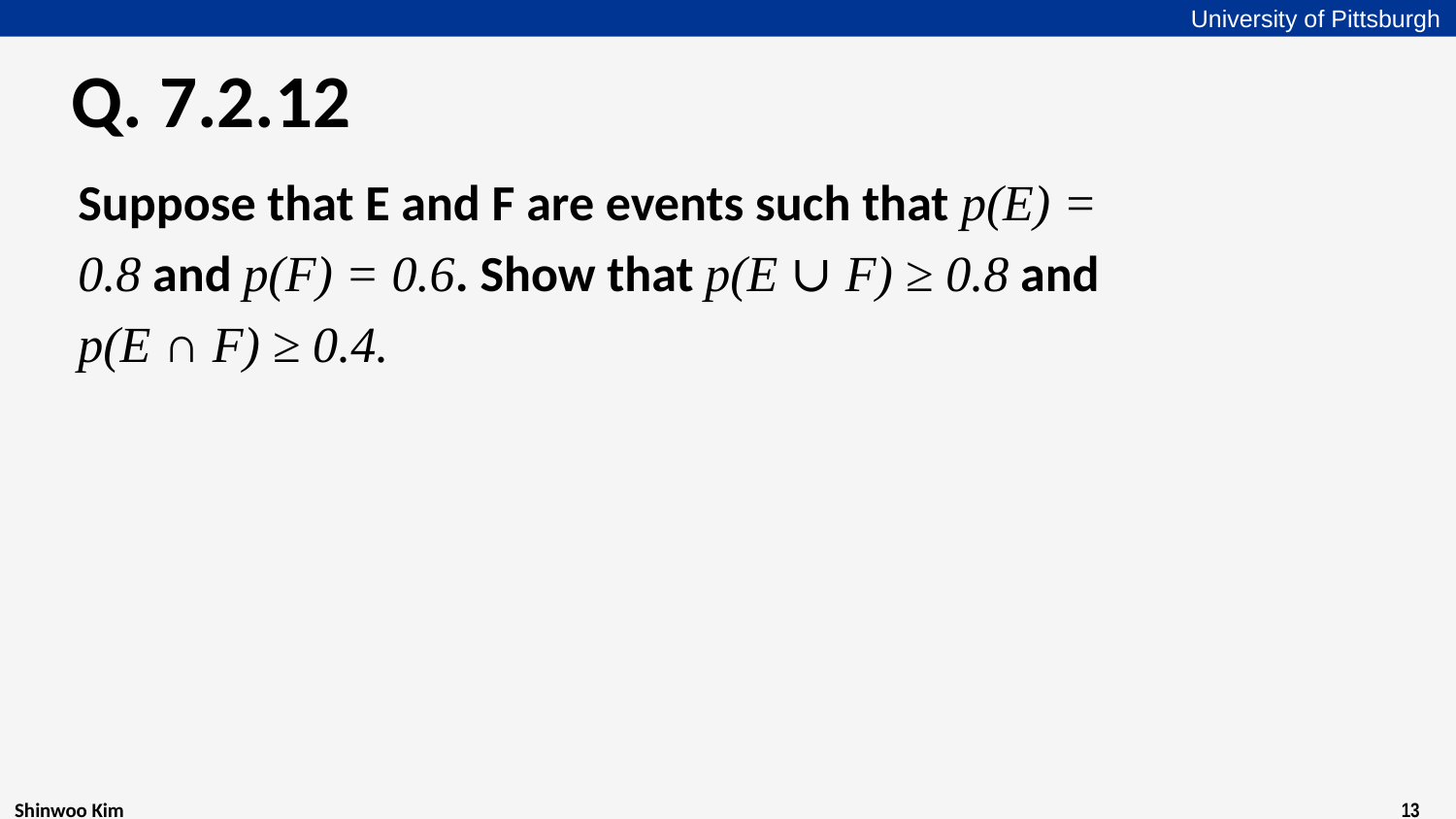

# Q. 7.2.12
Suppose that E and F are events such that p(E) =
0.8 and p(F) = 0.6. Show that p(E ∪ F) ≥ 0.8 and
p(E ∩ F) ≥ 0.4.